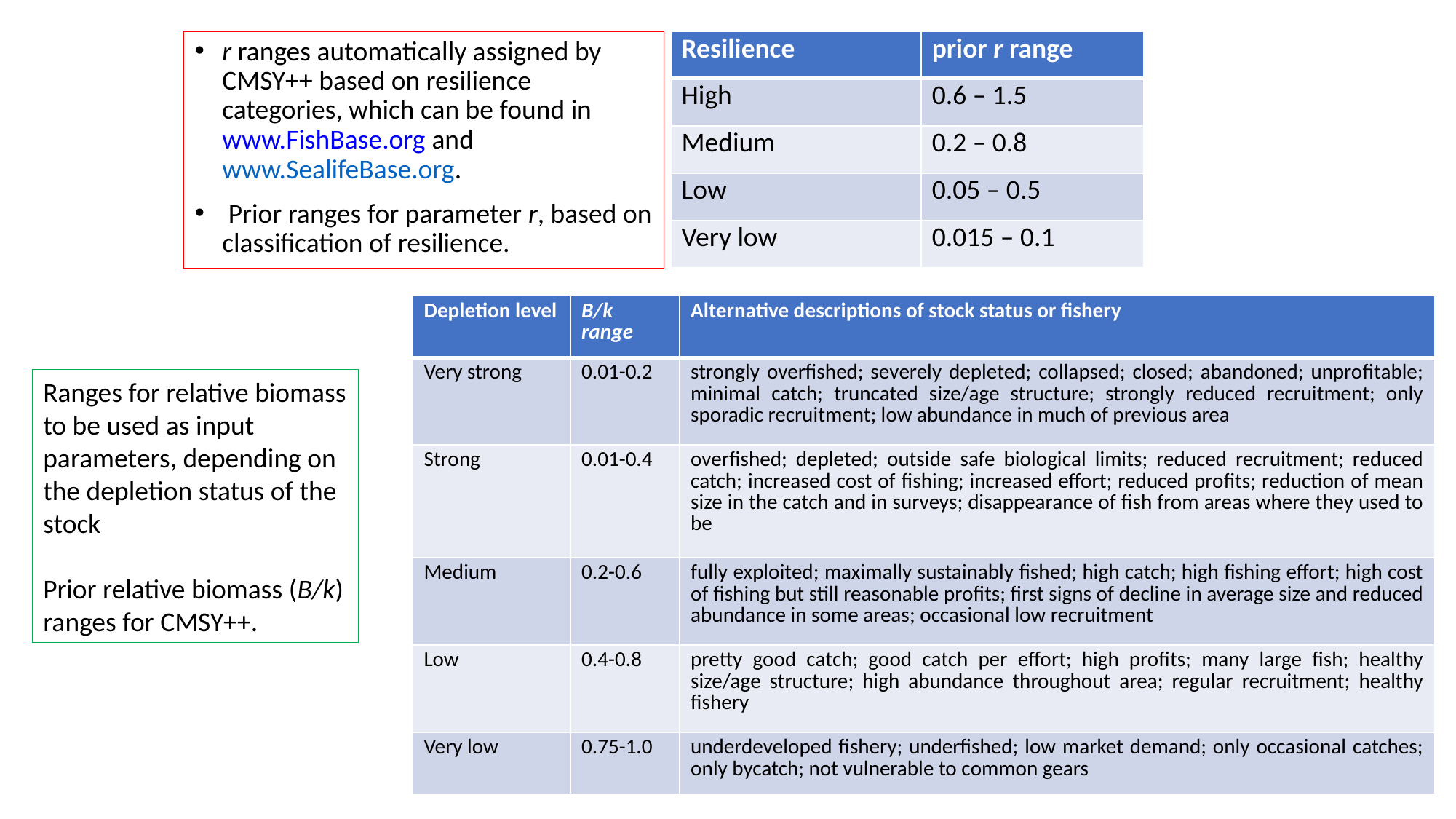

r ranges automatically assigned by CMSY++ based on resilience categories, which can be found in www.FishBase.org and www.SealifeBase.org.
 Prior ranges for parameter r, based on classification of resilience.

| Resilience | prior r range |
| --- | --- |
| High | 0.6 – 1.5 |
| Medium | 0.2 – 0.8 |
| Low | 0.05 – 0.5 |
| Very low | 0.015 – 0.1 |
| Depletion level | B/k range | Alternative descriptions of stock status or fishery |
| --- | --- | --- |
| Very strong | 0.01-0.2 | strongly overfished; severely depleted; collapsed; closed; abandoned; unprofitable; minimal catch; truncated size/age structure; strongly reduced recruitment; only sporadic recruitment; low abundance in much of previous area |
| Strong | 0.01-0.4 | overfished; depleted; outside safe biological limits; reduced recruitment; reduced catch; increased cost of fishing; increased effort; reduced profits; reduction of mean size in the catch and in surveys; disappearance of fish from areas where they used to be |
| Medium | 0.2-0.6 | fully exploited; maximally sustainably fished; high catch; high fishing effort; high cost of fishing but still reasonable profits; first signs of decline in average size and reduced abundance in some areas; occasional low recruitment |
| Low | 0.4-0.8 | pretty good catch; good catch per effort; high profits; many large fish; healthy size/age structure; high abundance throughout area; regular recruitment; healthy fishery |
| Very low | 0.75-1.0 | underdeveloped fishery; underfished; low market demand; only occasional catches; only bycatch; not vulnerable to common gears |
Ranges for relative biomass to be used as input parameters, depending on the depletion status of the stock

Prior relative biomass (B/k) ranges for CMSY++.